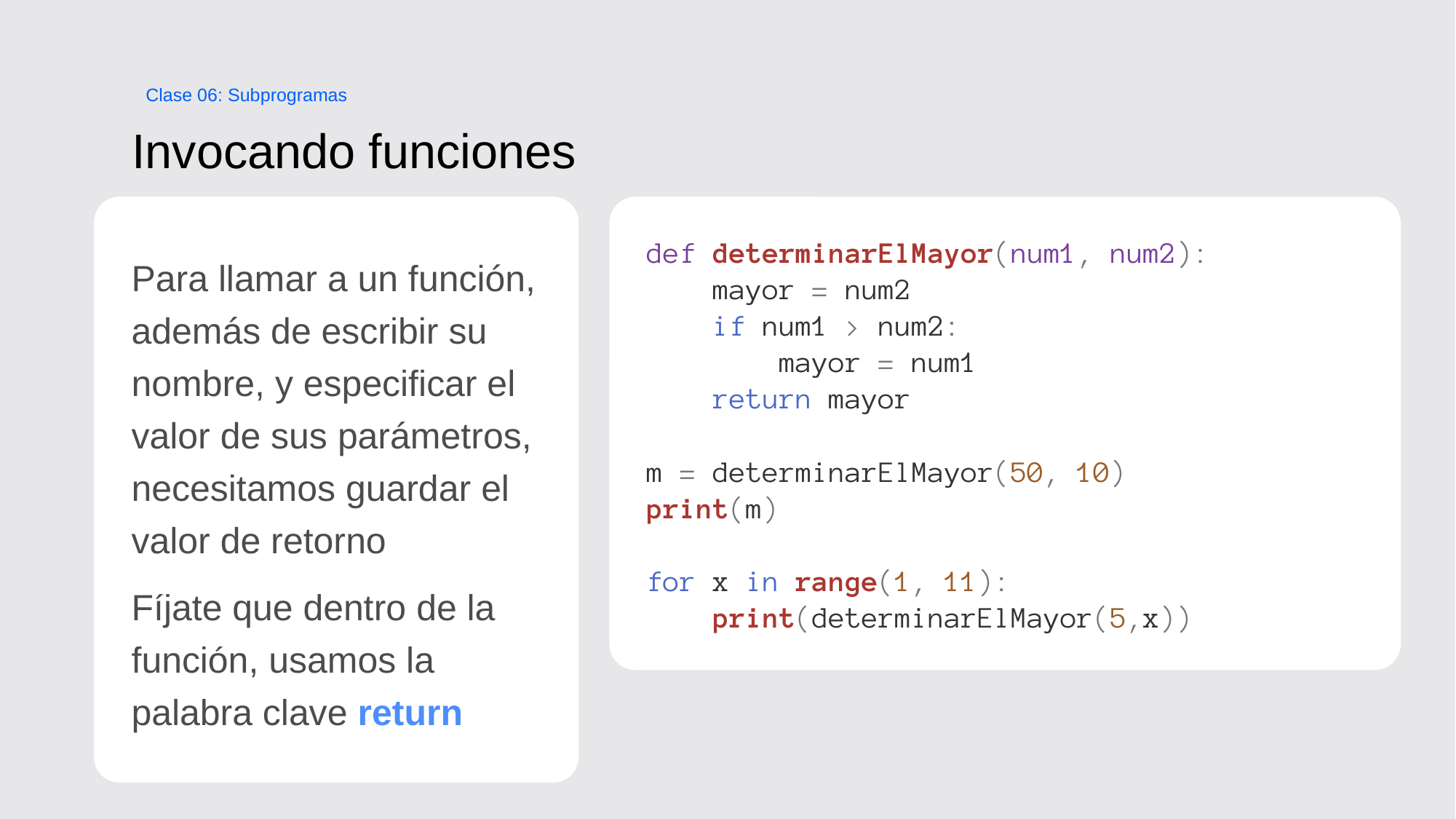

Clase 06: Subprogramas
# Invocando funciones
Para llamar a un función, además de escribir su nombre, y especificar el valor de sus parámetros, necesitamos guardar el valor de retorno
Fíjate que dentro de la función, usamos la palabra clave return
def determinarElMayor(num1, num2):
    mayor = num2
    if num1 > num2:
        mayor = num1
    return mayor
m = determinarElMayor(50, 10)
print(m)
for x in range(1, 11):
    print(determinarElMayor(5,x))